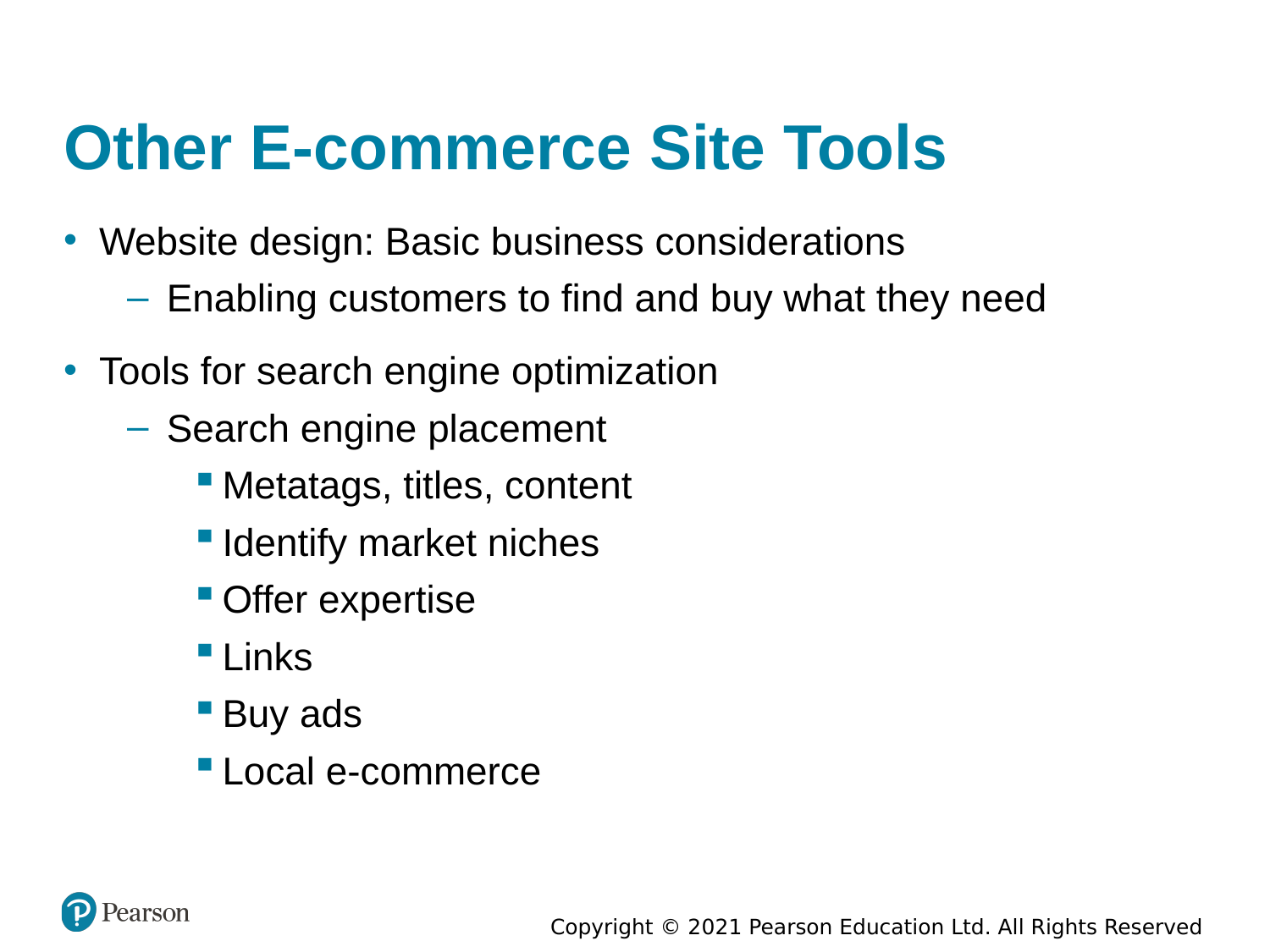

# Other E-commerce Site Tools
Website design: Basic business considerations
Enabling customers to find and buy what they need
Tools for search engine optimization
Search engine placement
Metatags, titles, content
Identify market niches
Offer expertise
Links
Buy ads
Local e-commerce